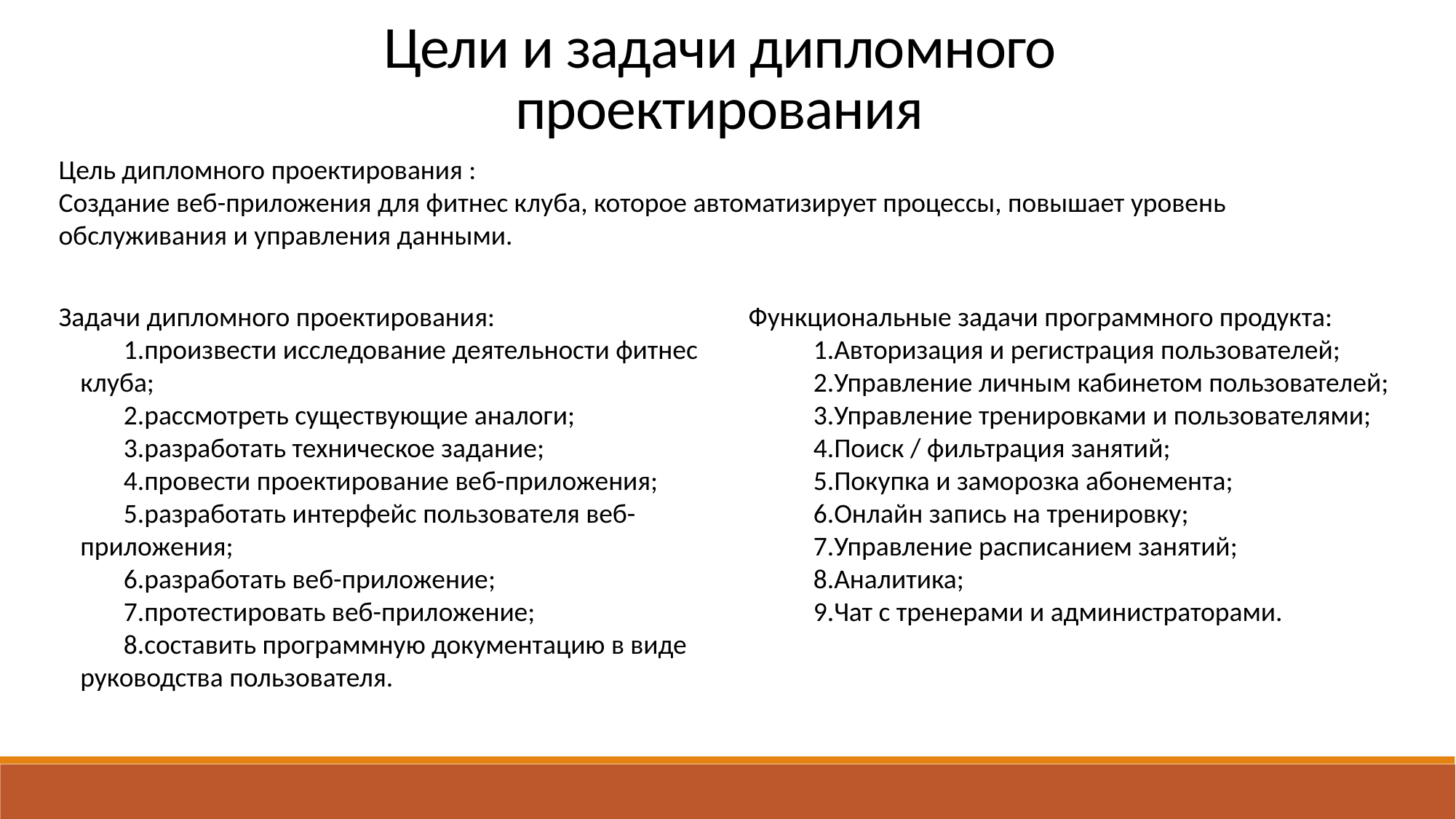

Цели и задачи дипломного проектирования
Цель дипломного проектирования :
Создание веб-приложения для фитнес клуба, которое автоматизирует процессы, повышает уровень обслуживания и управления данными.
Задачи дипломного проектирования:
произвести исследование деятельности фитнес клуба;
рассмотреть существующие аналоги;
разработать техническое задание;
провести проектирование веб-приложения;
разработать интерфейс пользователя веб-приложения;
разработать веб-приложение;
протестировать веб-приложение;
составить программную документацию в виде руководства пользователя.
Функциональные задачи программного продукта:
Авторизация и регистрация пользователей;
Управление личным кабинетом пользователей;
Управление тренировками и пользователями;
Поиск / фильтрация занятий;
Покупка и заморозка абонемента;
Онлайн запись на тренировку;
Управление расписанием занятий;
Аналитика;
Чат с тренерами и администраторами.